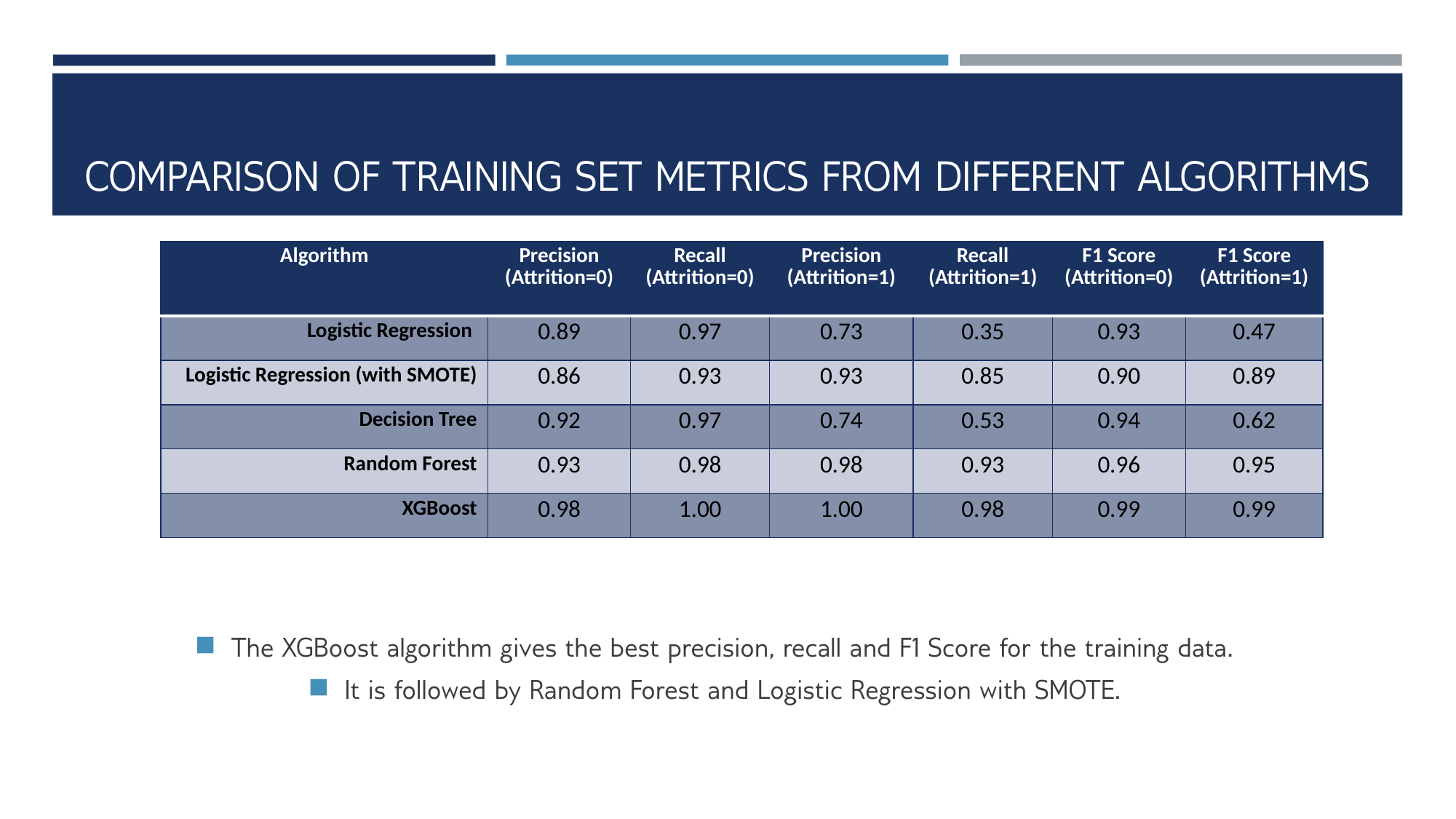

# COMPARISON OF TRAINING SET METRICS FROM DIFFERENT ALGORITHMS
| Algorithm | Precision (Attrition=0) | Recall (Attrition=0) | Precision (Attrition=1) | Recall (Attrition=1) | F1 Score (Attrition=0) | F1 Score (Attrition=1) |
| --- | --- | --- | --- | --- | --- | --- |
| Logistic Regression | 0.89 | 0.97 | 0.73 | 0.35 | 0.93 | 0.47 |
| Logistic Regression (with SMOTE) | 0.86 | 0.93 | 0.93 | 0.85 | 0.90 | 0.89 |
| Decision Tree | 0.92 | 0.97 | 0.74 | 0.53 | 0.94 | 0.62 |
| Random Forest | 0.93 | 0.98 | 0.98 | 0.93 | 0.96 | 0.95 |
| XGBoost | 0.98 | 1.00 | 1.00 | 0.98 | 0.99 | 0.99 |
The XGBoost algorithm gives the best precision, recall and F1 Score for the training data.
It is followed by Random Forest and Logistic Regression with SMOTE.